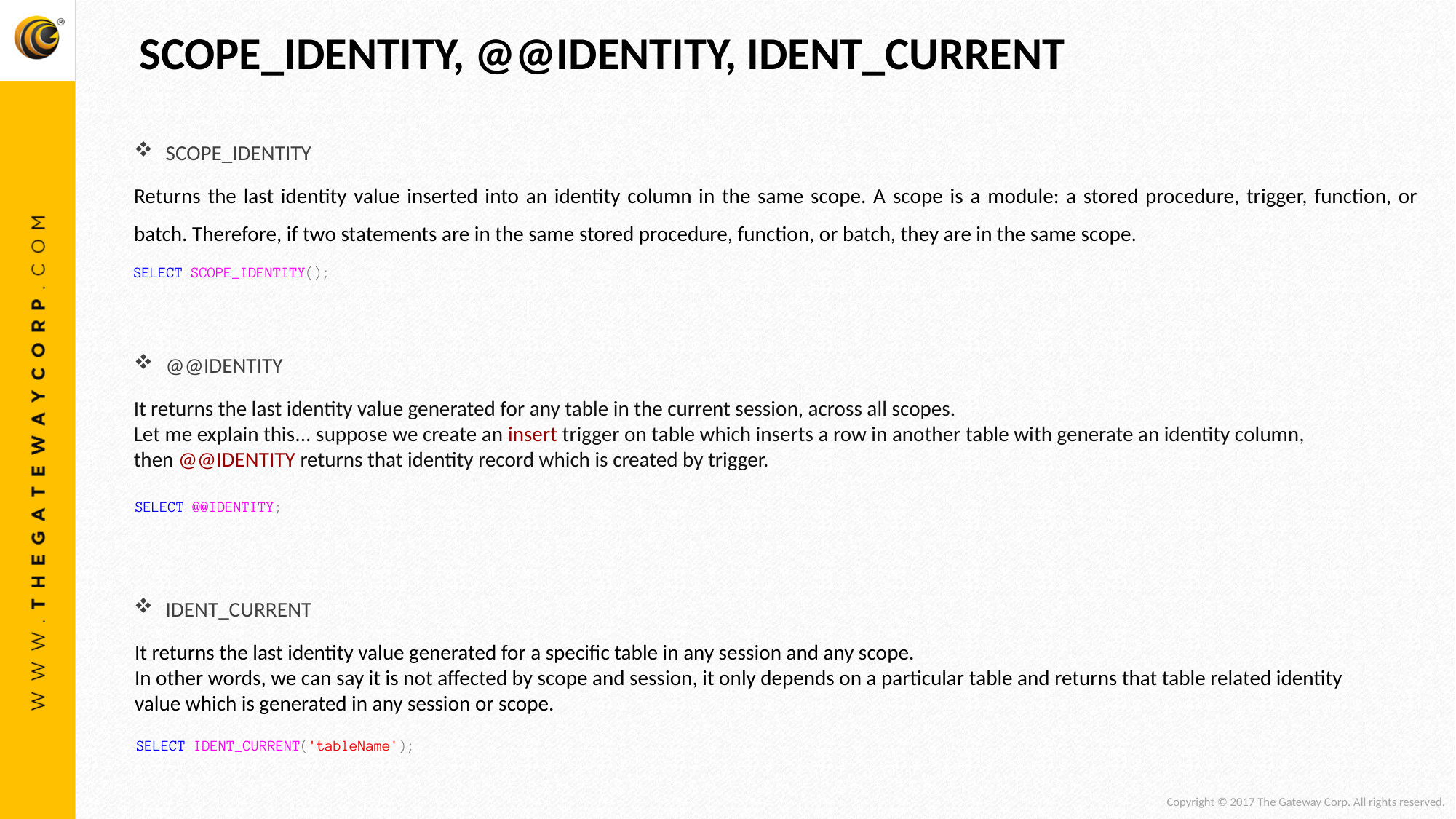

SCOPE_IDENTITY, @@IDENTITY, IDENT_CURRENT

SCOPE_IDENTITY
Returns the last identity value inserted into an identity column in the same scope. A scope is a module: a stored procedure, trigger, function, or batch. Therefore, if two statements are in the same stored procedure, function, or batch, they are in the same scope.

SELECT SCOPE_IDENTITY();
@@IDENTITY
It returns the last identity value generated for any table in the current session, across all scopes.
Let me explain this... suppose we create an insert trigger on table which inserts a row in another table with generate an identity column, then @@IDENTITY returns that identity record which is created by trigger.
SELECT @@IDENTITY;
IDENT_CURRENT
It returns the last identity value generated for a specific table in any session and any scope.
In other words, we can say it is not affected by scope and session, it only depends on a particular table and returns that table related identity
value which is generated in any session or scope.
SELECT IDENT_CURRENT('tableName');